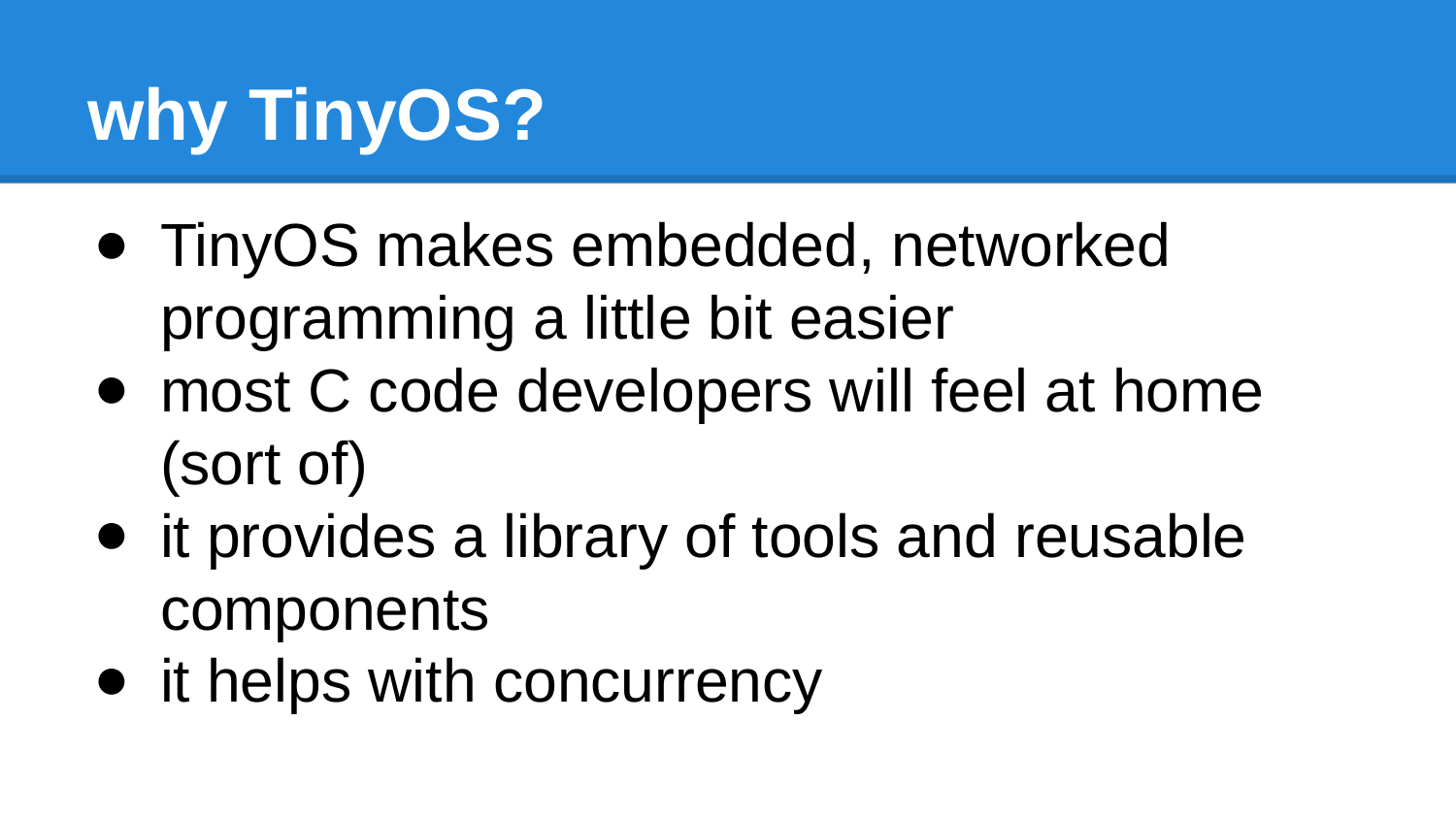

# why TinyOS?
TinyOS makes embedded, networked programming a little bit easier
most C code developers will feel at home (sort of)
it provides a library of tools and reusable components
it helps with concurrency